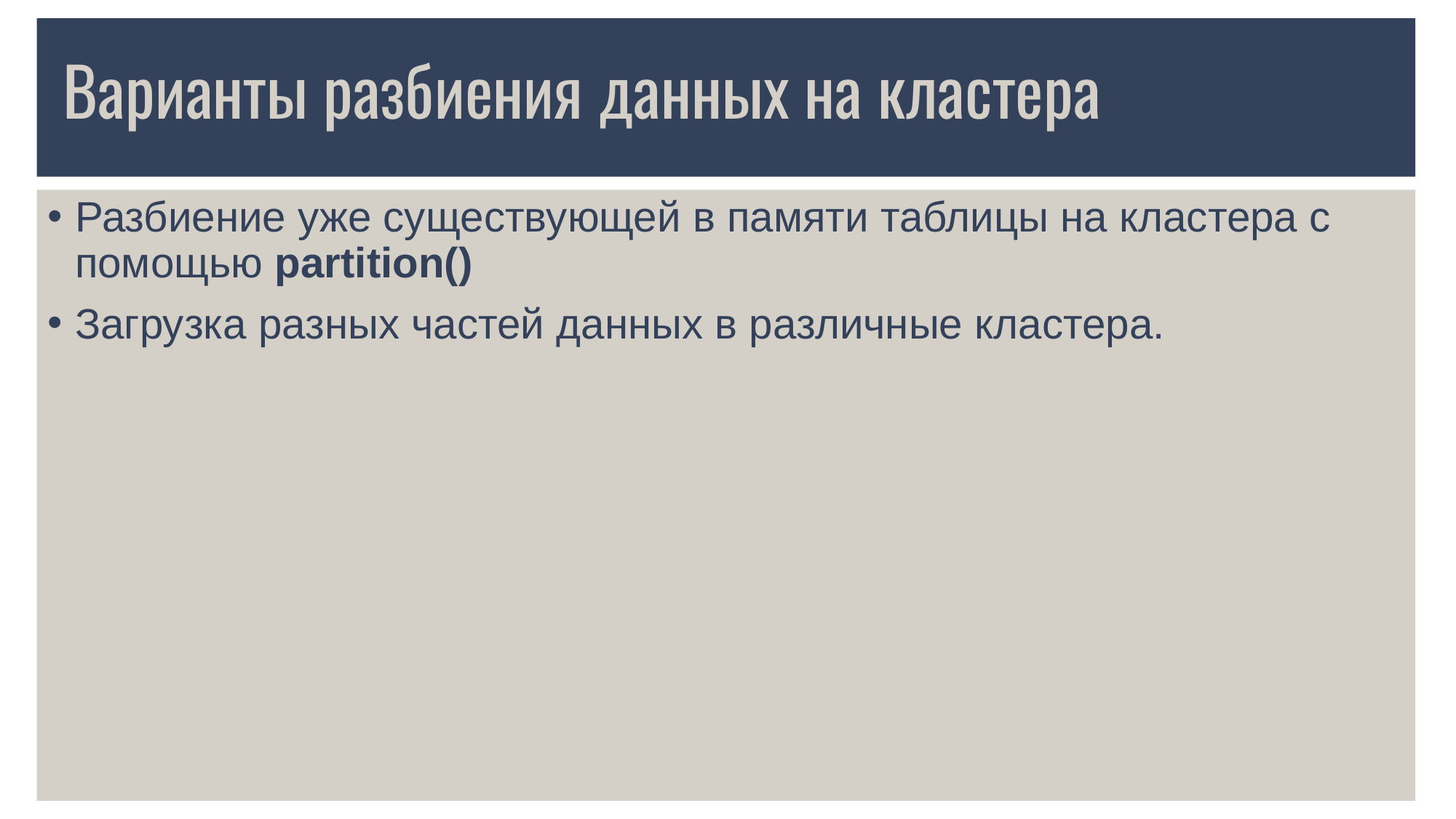

# Варианты разбиения данных на кластера
Разбиение уже существующей в памяти таблицы на кластера с помощью partition()
Загрузка разных частей данных в различные кластера.